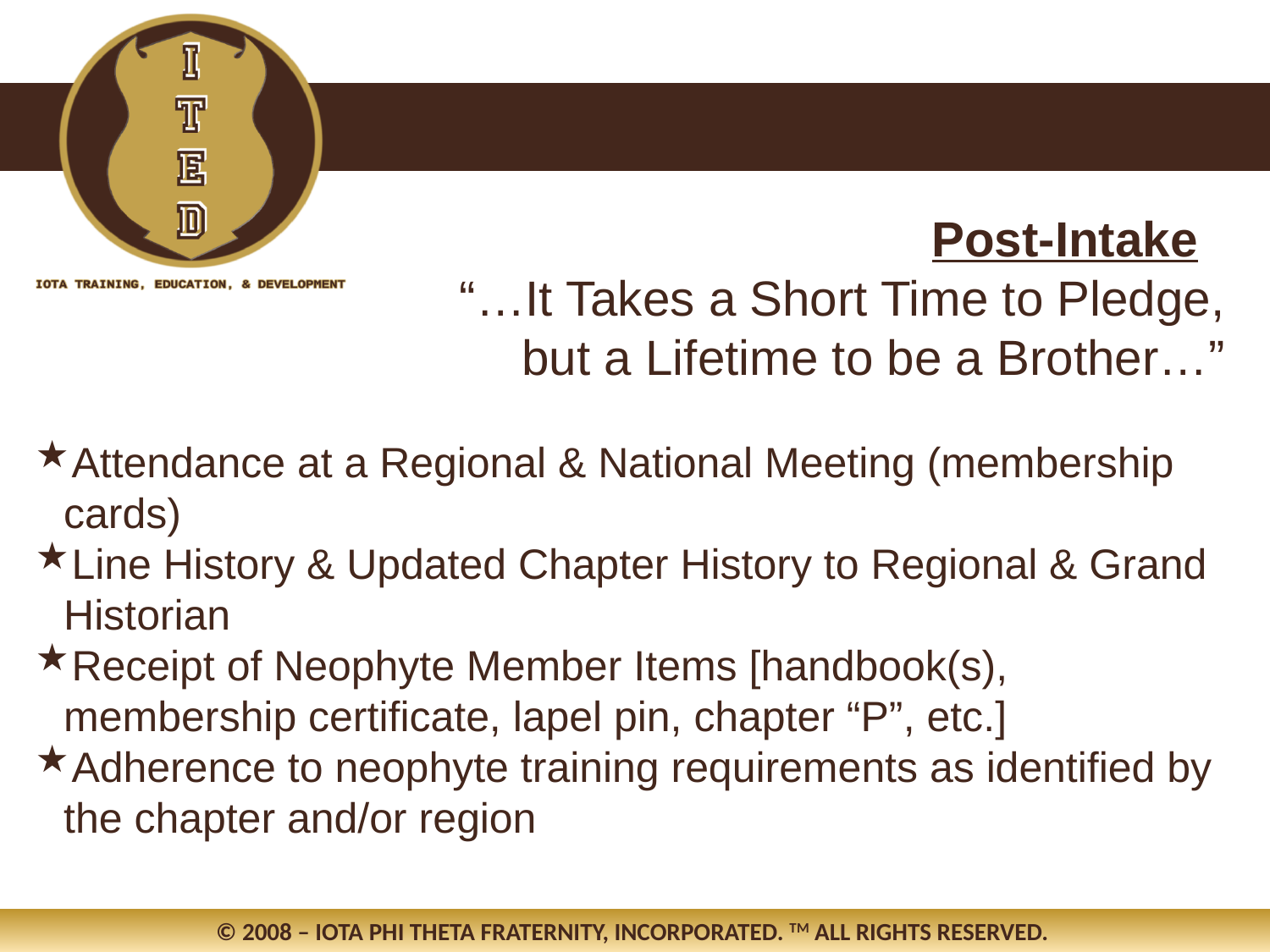

Post-Intake
“…It Takes a Short Time to Pledge,
but a Lifetime to be a Brother…”

Attendance at a Regional & National Meeting (membership cards)
Line History & Updated Chapter History to Regional & Grand Historian
Receipt of Neophyte Member Items [handbook(s), membership certificate, lapel pin, chapter “P”, etc.]
Adherence to neophyte training requirements as identified by the chapter and/or region